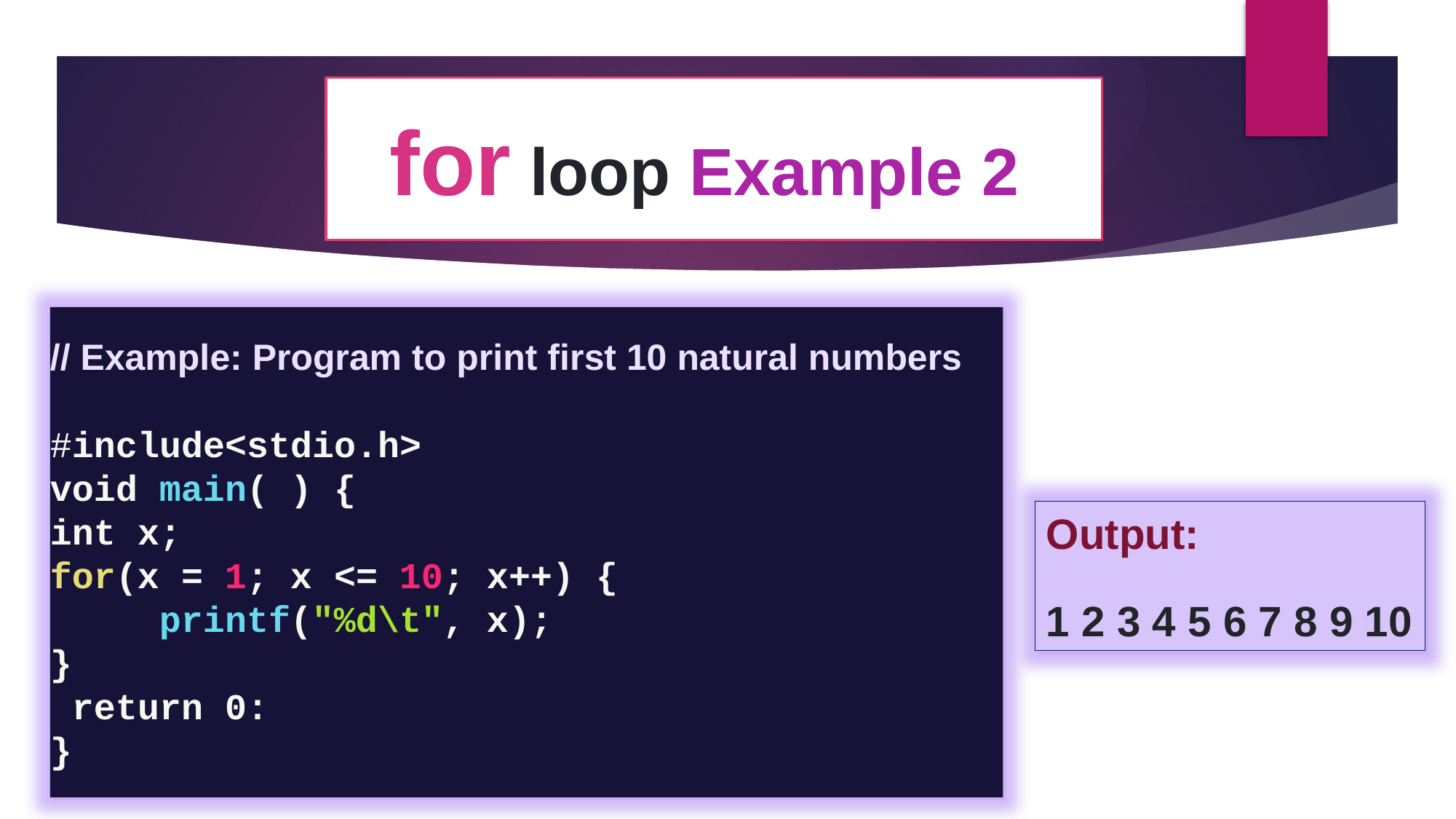

for loop Example 2
// Example: Program to print first 10 natural numbers

#include<stdio.h>
void main( ) {
int x;
for(x = 1; x <= 10; x++) {
	printf("%d\t", x);
}
 return 0:
}
Output:

1 2 3 4 5 6 7 8 9 10